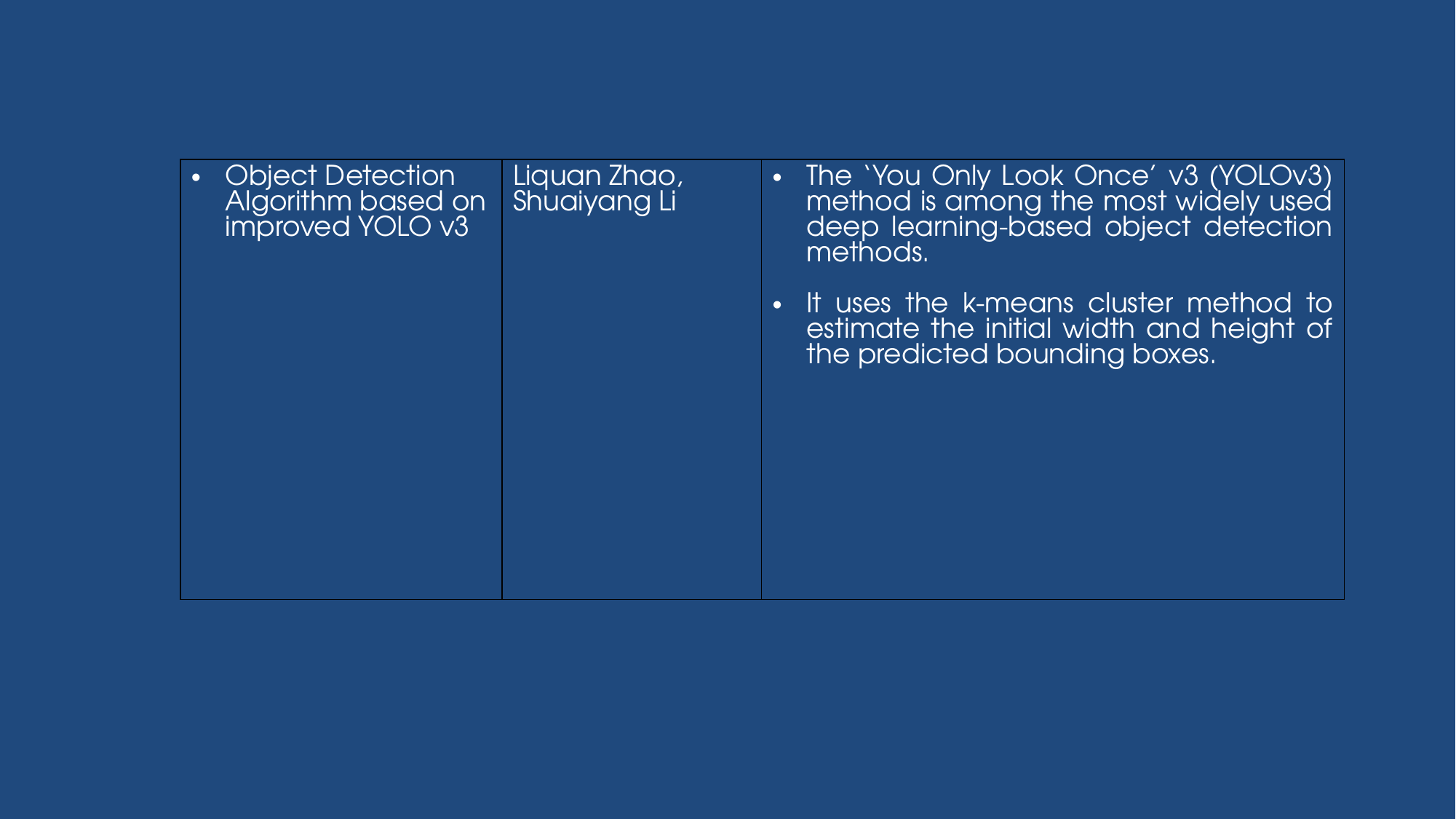

| Object Detection Algorithm based on improved YOLO v3 | Liquan Zhao, Shuaiyang Li | The ‘You Only Look Once’ v3 (YOLOv3) method is among the most widely used deep learning-based object detection methods. It uses the k-means cluster method to estimate the initial width and height of the predicted bounding boxes. |
| --- | --- | --- |